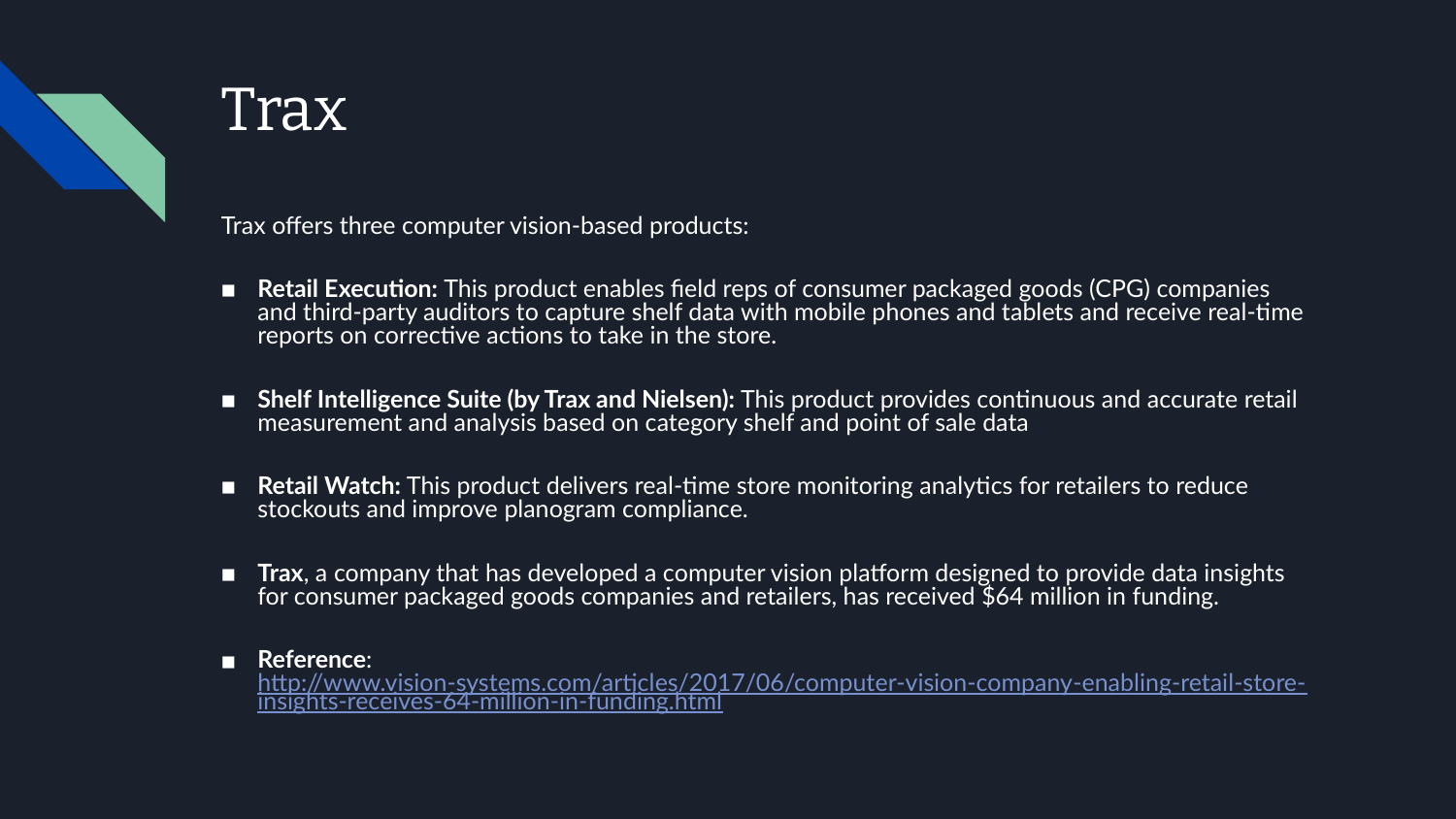

# Trax
Trax offers three computer vision-based products:
Retail Execution: This product enables field reps of consumer packaged goods (CPG) companies and third-party auditors to capture shelf data with mobile phones and tablets and receive real-time reports on corrective actions to take in the store.
Shelf Intelligence Suite (by Trax and Nielsen): This product provides continuous and accurate retail measurement and analysis based on category shelf and point of sale data
Retail Watch: This product delivers real-time store monitoring analytics for retailers to reduce stockouts and improve planogram compliance.
Trax, a company that has developed a computer vision platform designed to provide data insights for consumer packaged goods companies and retailers, has received $64 million in funding.
Reference: http://www.vision-systems.com/articles/2017/06/computer-vision-company-enabling-retail-store-insights-receives-64-million-in-funding.html